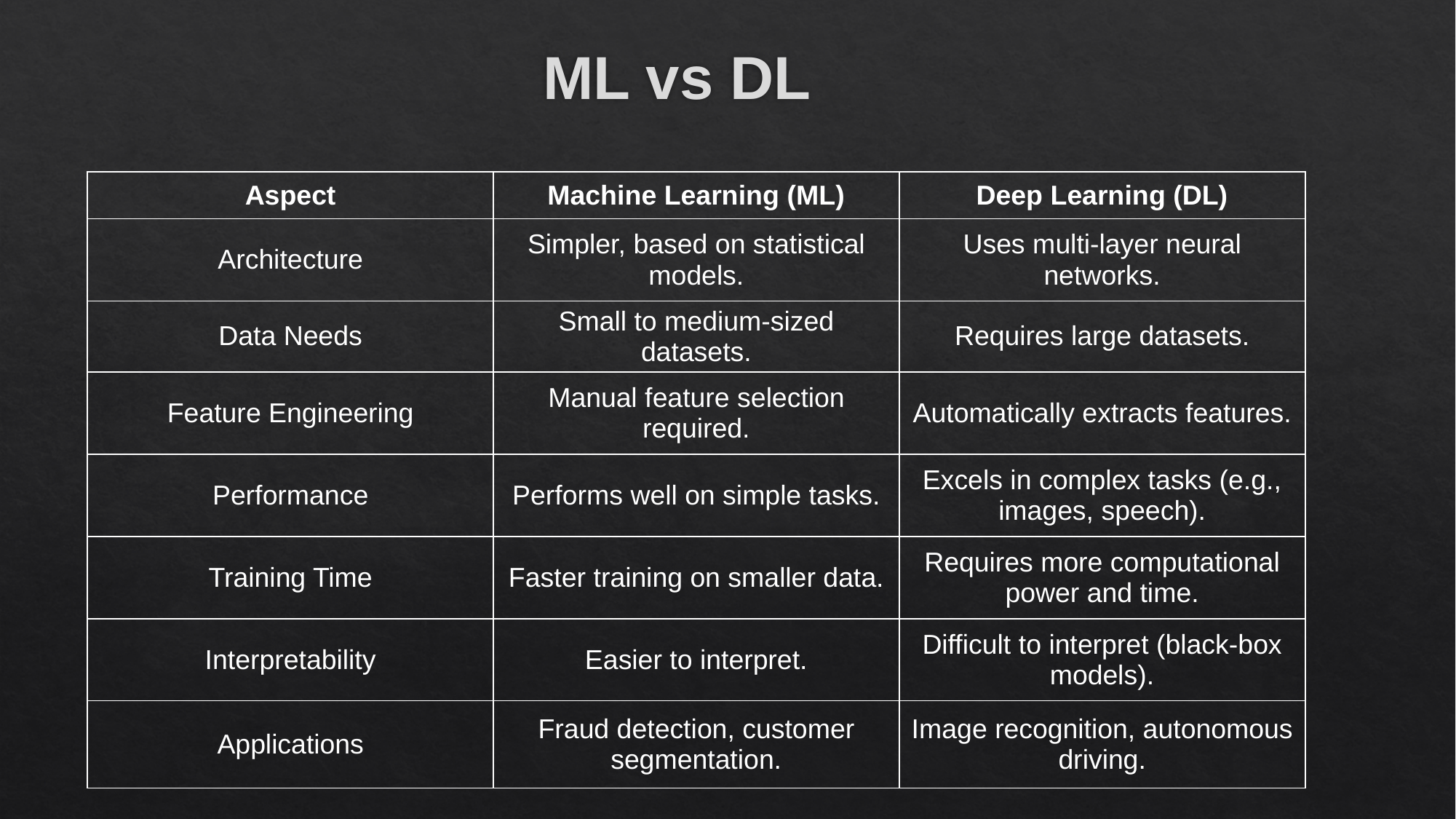

# ML vs DL
| Aspect | Machine Learning (ML) | Deep Learning (DL) |
| --- | --- | --- |
| Architecture | Simpler, based on statistical models. | Uses multi-layer neural networks. |
| Data Needs | Small to medium-sized datasets. | Requires large datasets. |
| Feature Engineering | Manual feature selection required. | Automatically extracts features. |
| Performance | Performs well on simple tasks. | Excels in complex tasks (e.g., images, speech). |
| Training Time | Faster training on smaller data. | Requires more computational power and time. |
| Interpretability | Easier to interpret. | Difficult to interpret (black-box models). |
| Applications | Fraud detection, customer segmentation. | Image recognition, autonomous driving. |